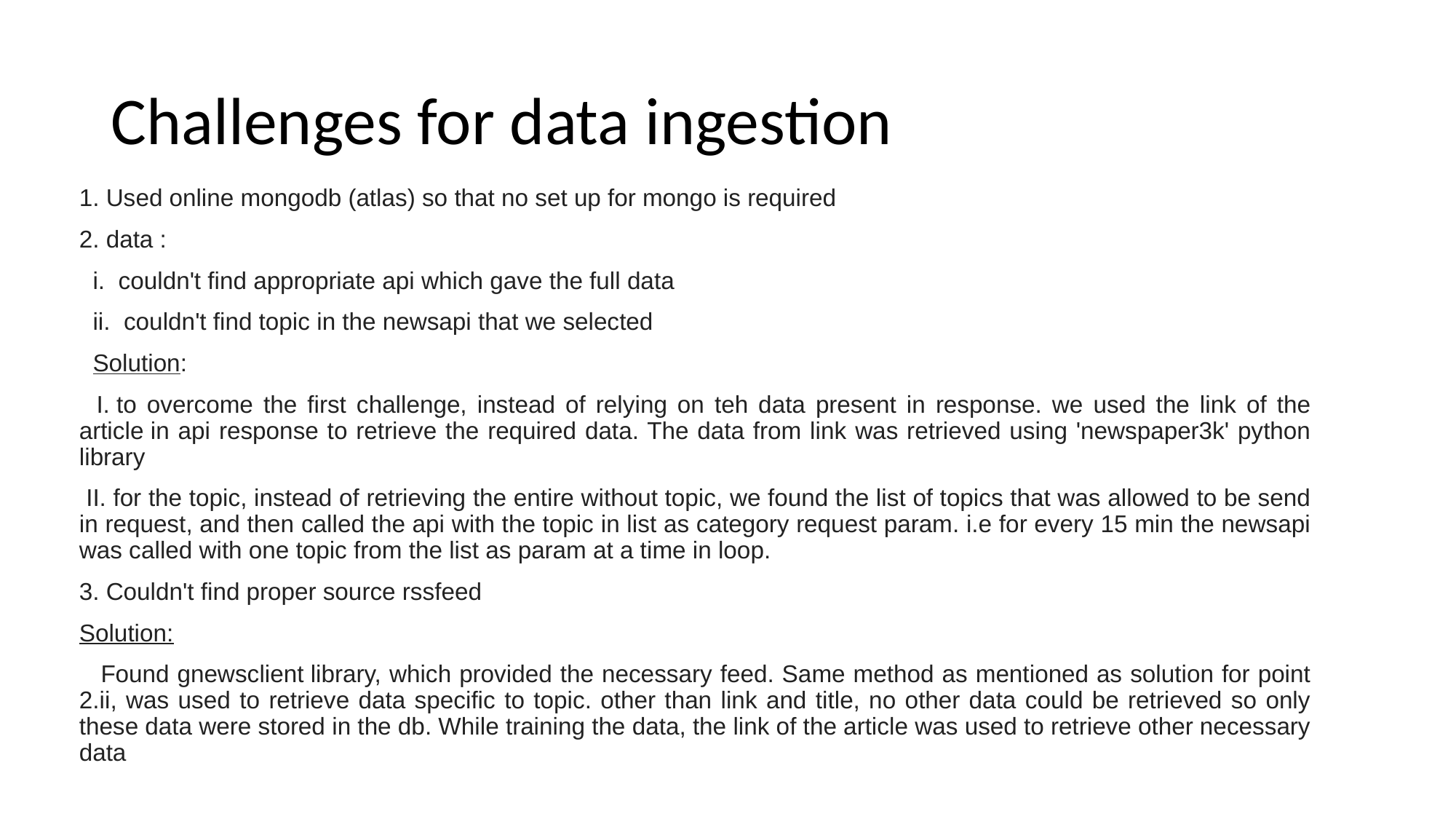

# Challenges for data ingestion
1. Used online mongodb (atlas) so that no set up for mongo is required
2. data :
  i.  couldn't find appropriate api which gave the full data
  ii.  couldn't find topic in the newsapi that we selected
  Solution:
  I. to overcome the first challenge, instead of relying on teh data present in response. we used the link of the article in api response to retrieve the required data. The data from link was retrieved using 'newspaper3k' python library
 II. for the topic, instead of retrieving the entire without topic, we found the list of topics that was allowed to be send in request, and then called the api with the topic in list as category request param. i.e for every 15 min the newsapi was called with one topic from the list as param at a time in loop.
3. Couldn't find proper source rssfeed
Solution:
   Found gnewsclient library, which provided the necessary feed. Same method as mentioned as solution for point 2.ii, was used to retrieve data specific to topic. other than link and title, no other data could be retrieved so only these data were stored in the db. While training the data, the link of the article was used to retrieve other necessary data